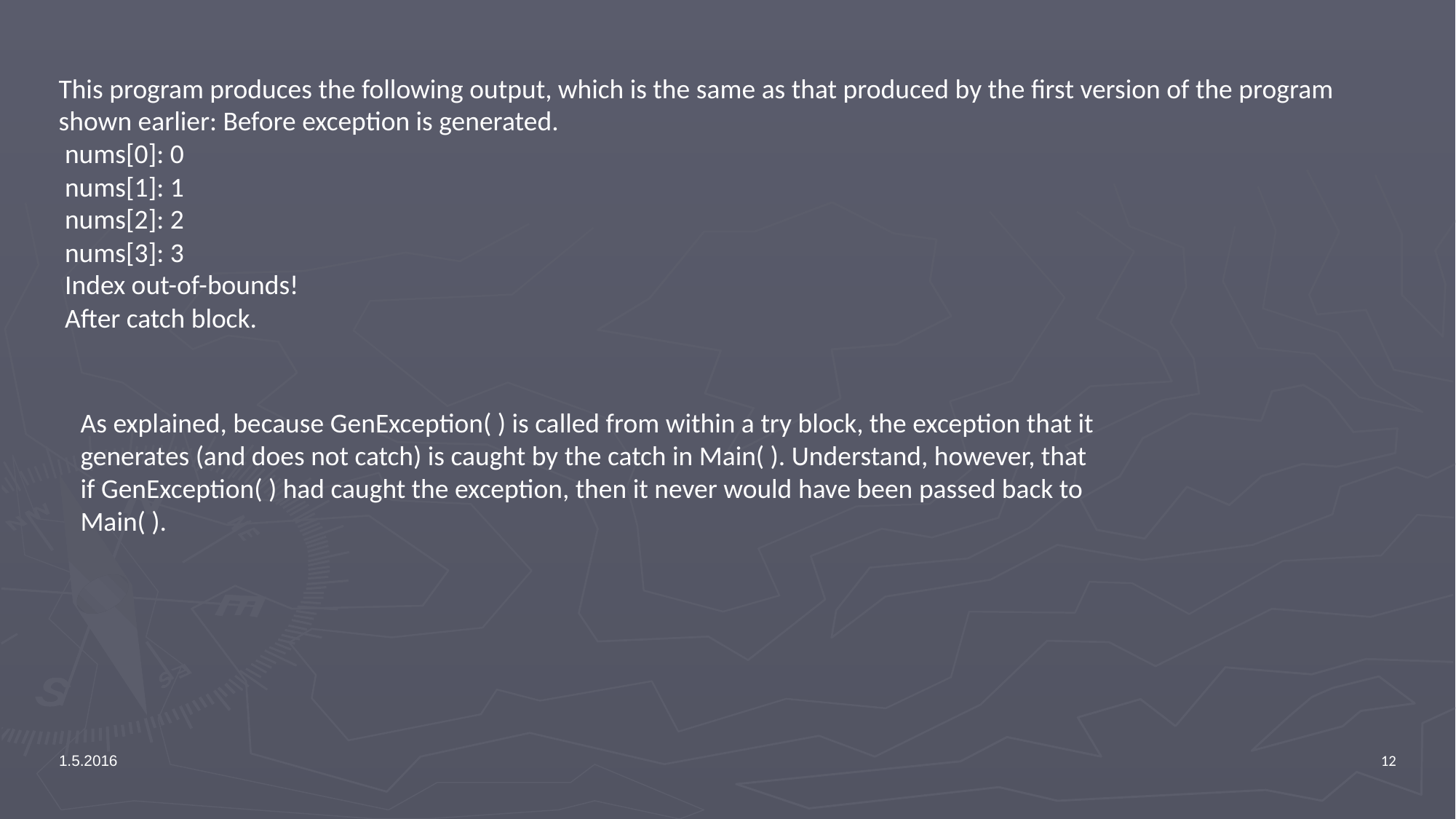

This program produces the following output, which is the same as that produced by the first version of the program shown earlier: Before exception is generated.
 nums[0]: 0
 nums[1]: 1
 nums[2]: 2
 nums[3]: 3
 Index out-of-bounds!
 After catch block.
As explained, because GenException( ) is called from within a try block, the exception that it generates (and does not catch) is caught by the catch in Main( ). Understand, however, that if GenException( ) had caught the exception, then it never would have been passed back to Main( ).
1.5.2016
12